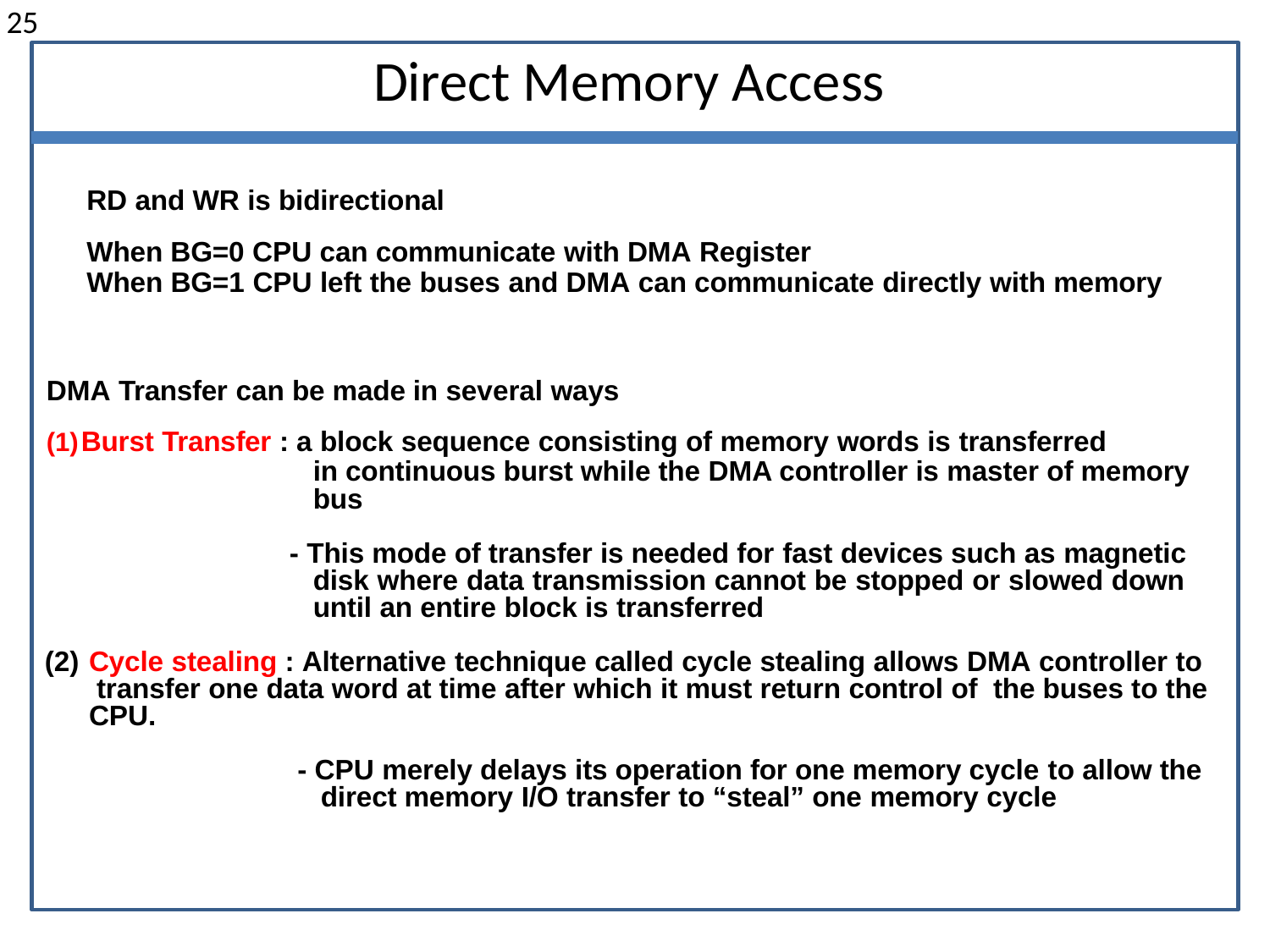

25
# Direct Memory Access

RD and WR is bidirectional
When BG=0 CPU can communicate with DMA Register
When BG=1 CPU left the buses and DMA can communicate directly with memory

DMA Transfer can be made in several ways
Burst Transfer : a block sequence consisting of memory words is transferred
in continuous burst while the DMA controller is master of memory  bus
- This mode of transfer is needed for fast devices such as magnetic  disk where data transmission cannot be stopped or slowed down  until an entire block is transferred
Cycle stealing : Alternative technique called cycle stealing allows DMA controller to  transfer one data word at time after which it must return control of  the buses to the CPU.
- CPU merely delays its operation for one memory cycle to allow the  direct memory I/O transfer to “steal” one memory cycle